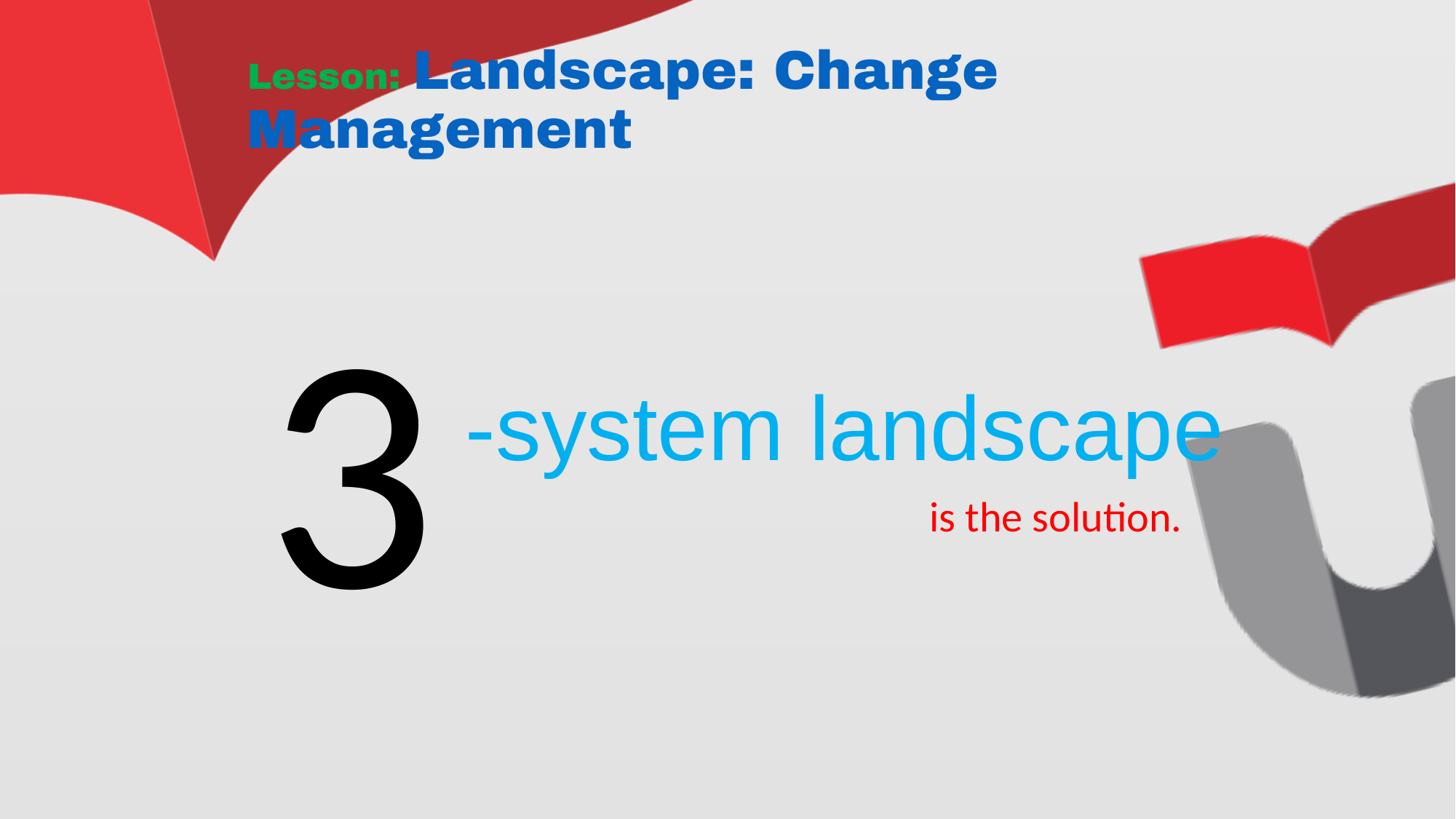

# Lesson: Landscape: Change Management
-system landscape
					is the solution.
3